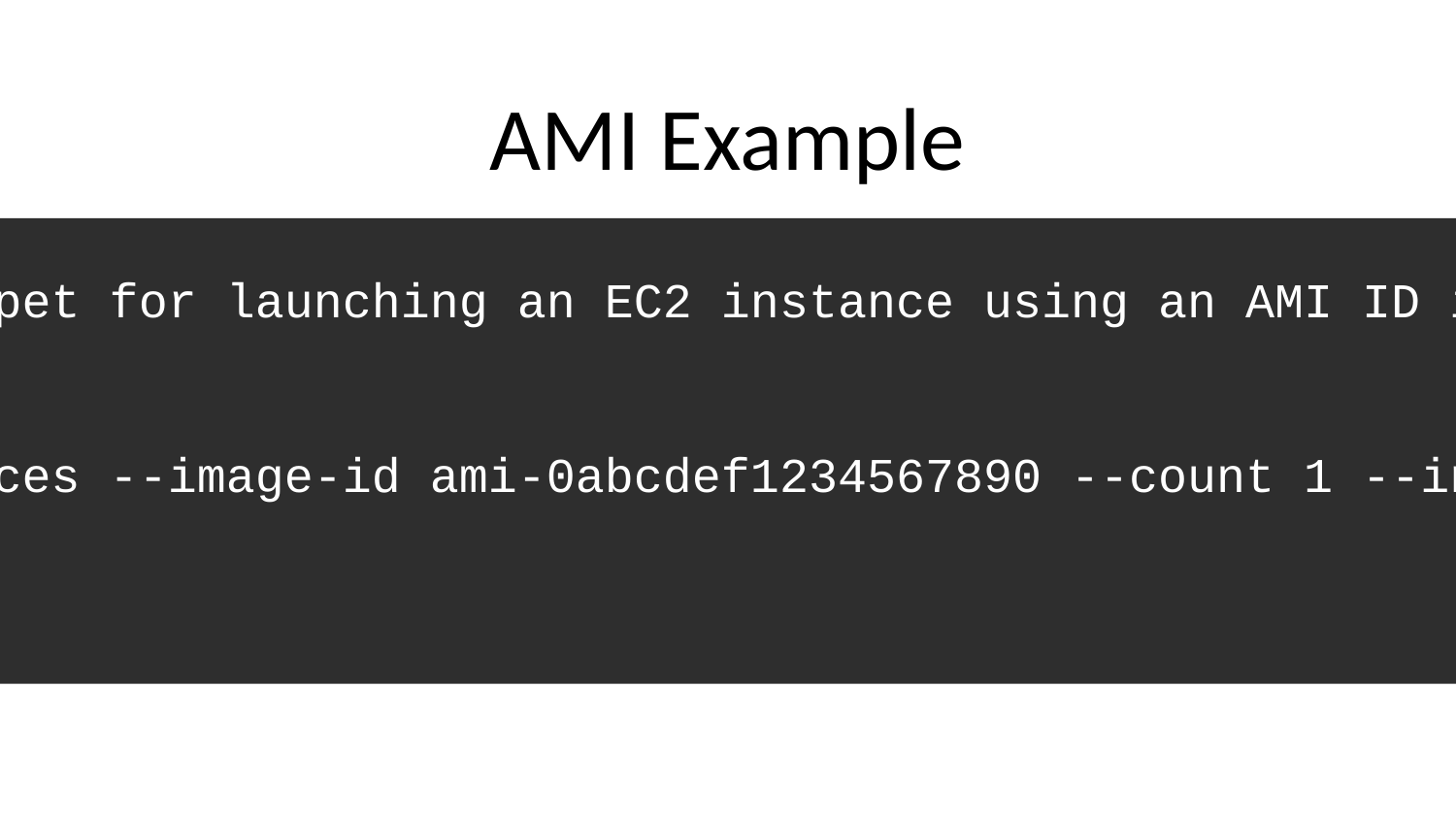

# AMI Example

Here’s a code snippet for launching an EC2 instance using an AMI ID in AWS CLI:
```bash
aws ec2 run-instances --image-id ami-0abcdef1234567890 --count 1 --instance-type t2.micro
```